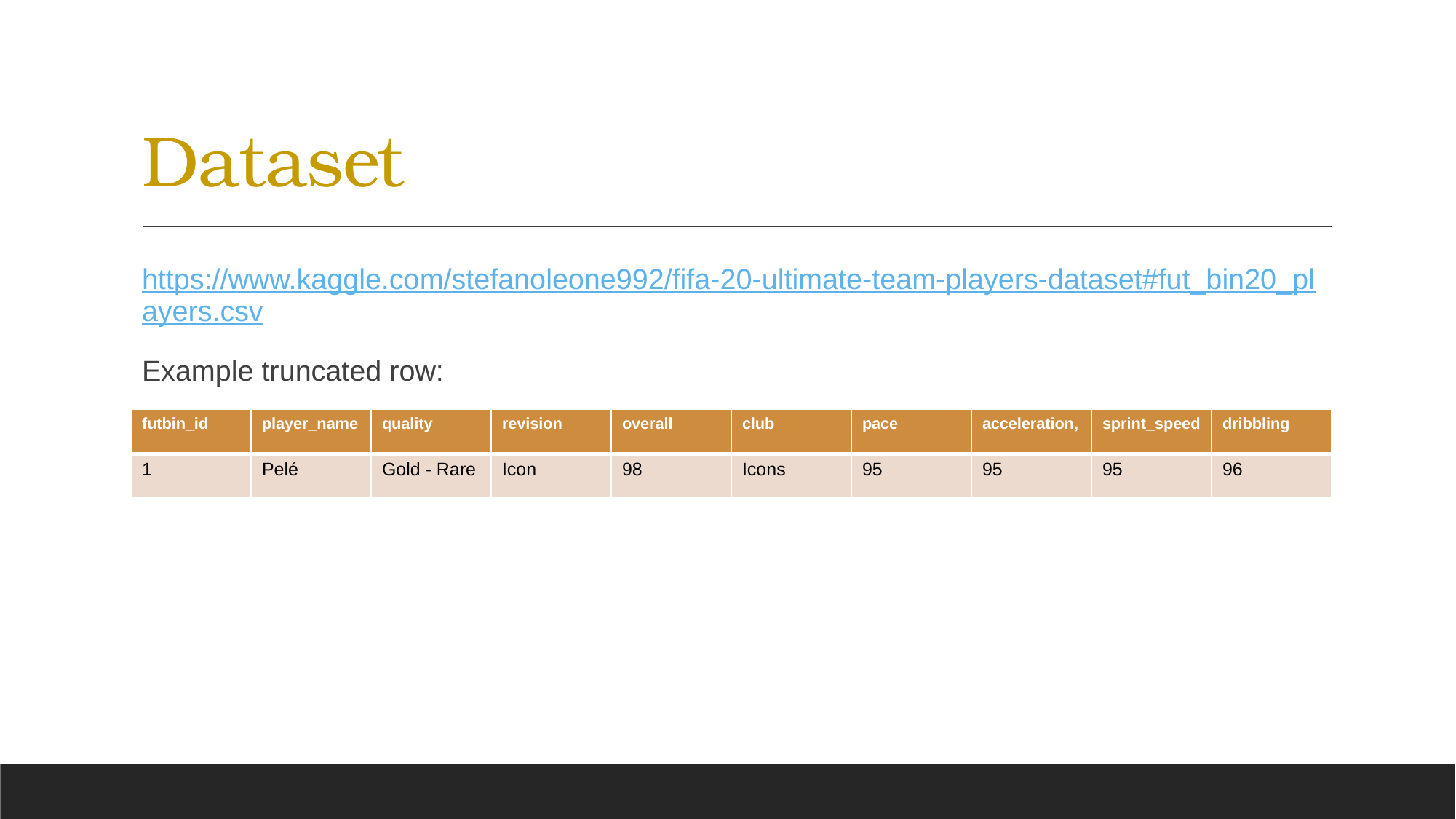

# Dataset
https://www.kaggle.com/stefanoleone992/fifa-20-ultimate-team-players-dataset#fut_bin20_players.csv
Example truncated row:

| futbin\_id | player\_name | quality | revision | overall | club | pace | acceleration, | sprint\_speed | dribbling |
| --- | --- | --- | --- | --- | --- | --- | --- | --- | --- |
| 1 | Pelé | Gold - Rare | Icon | 98 | Icons | 95 | 95 | 95 | 96 |